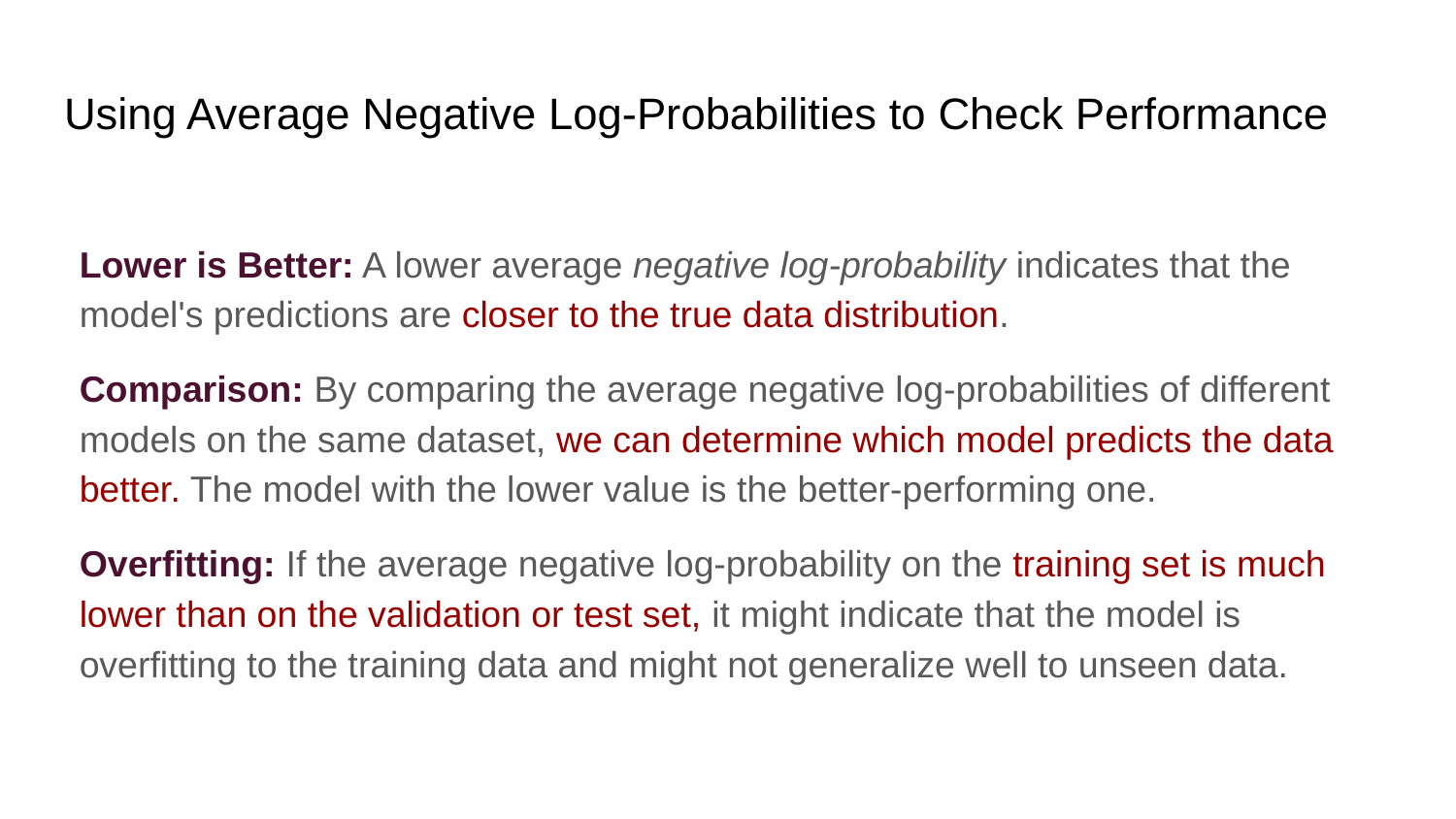

# Using Average Negative Log-Probabilities to Check Performance
Lower is Better: A lower average negative log-probability indicates that the model's predictions are closer to the true data distribution.
Comparison: By comparing the average negative log-probabilities of different models on the same dataset, we can determine which model predicts the data better. The model with the lower value is the better-performing one.
Overfitting: If the average negative log-probability on the training set is much lower than on the validation or test set, it might indicate that the model is overfitting to the training data and might not generalize well to unseen data.